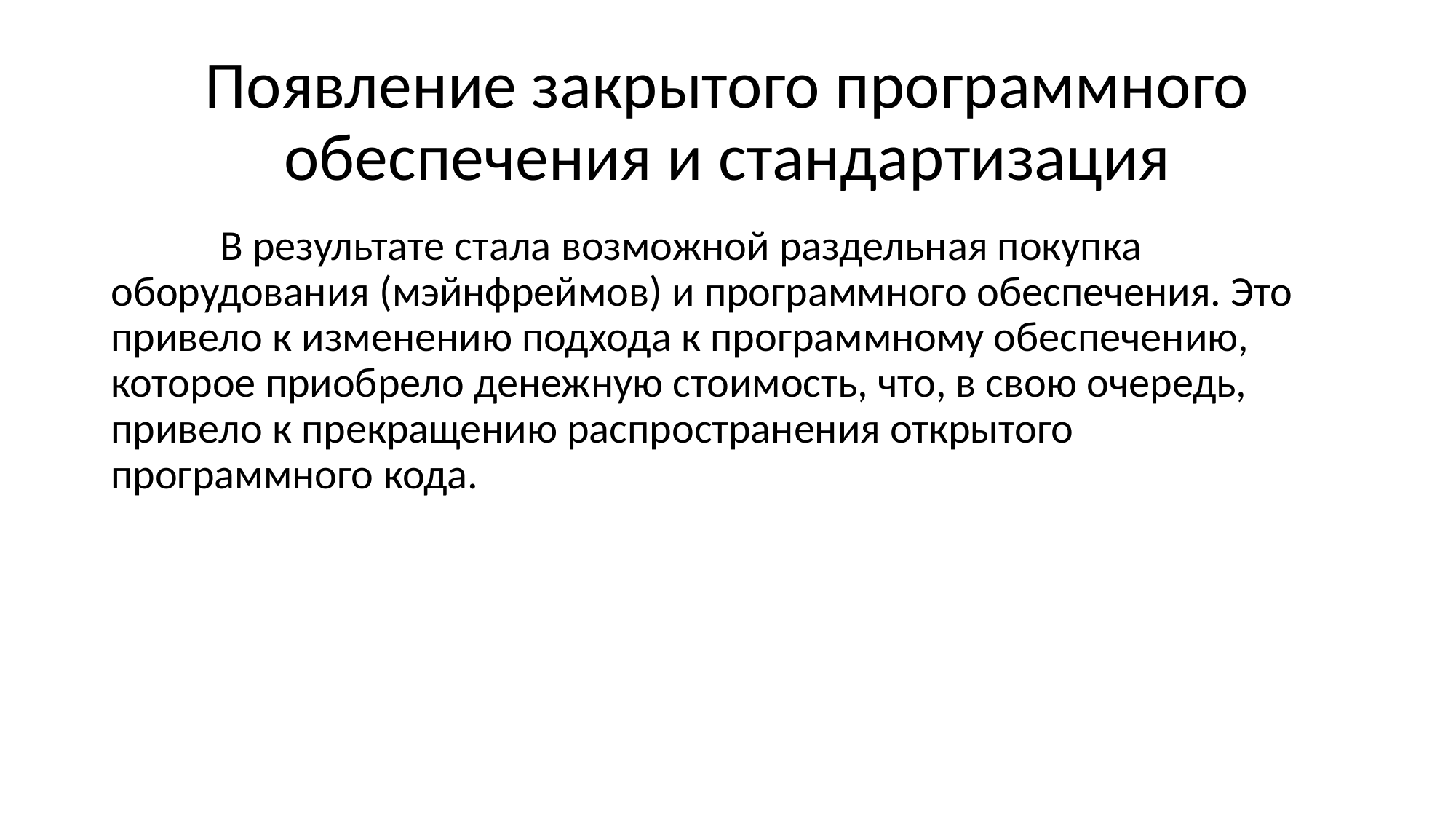

# Появление закрытого программного обеспечения и стандартизация
	В результате стала возможной раздельная покупка оборудования (мэйнфреймов) и программного обеспечения. Это привело к изменению подхода к программному обеспечению, которое приобрело денежную стоимость, что, в свою очередь, привело к прекращению распространения открытого программного кода.